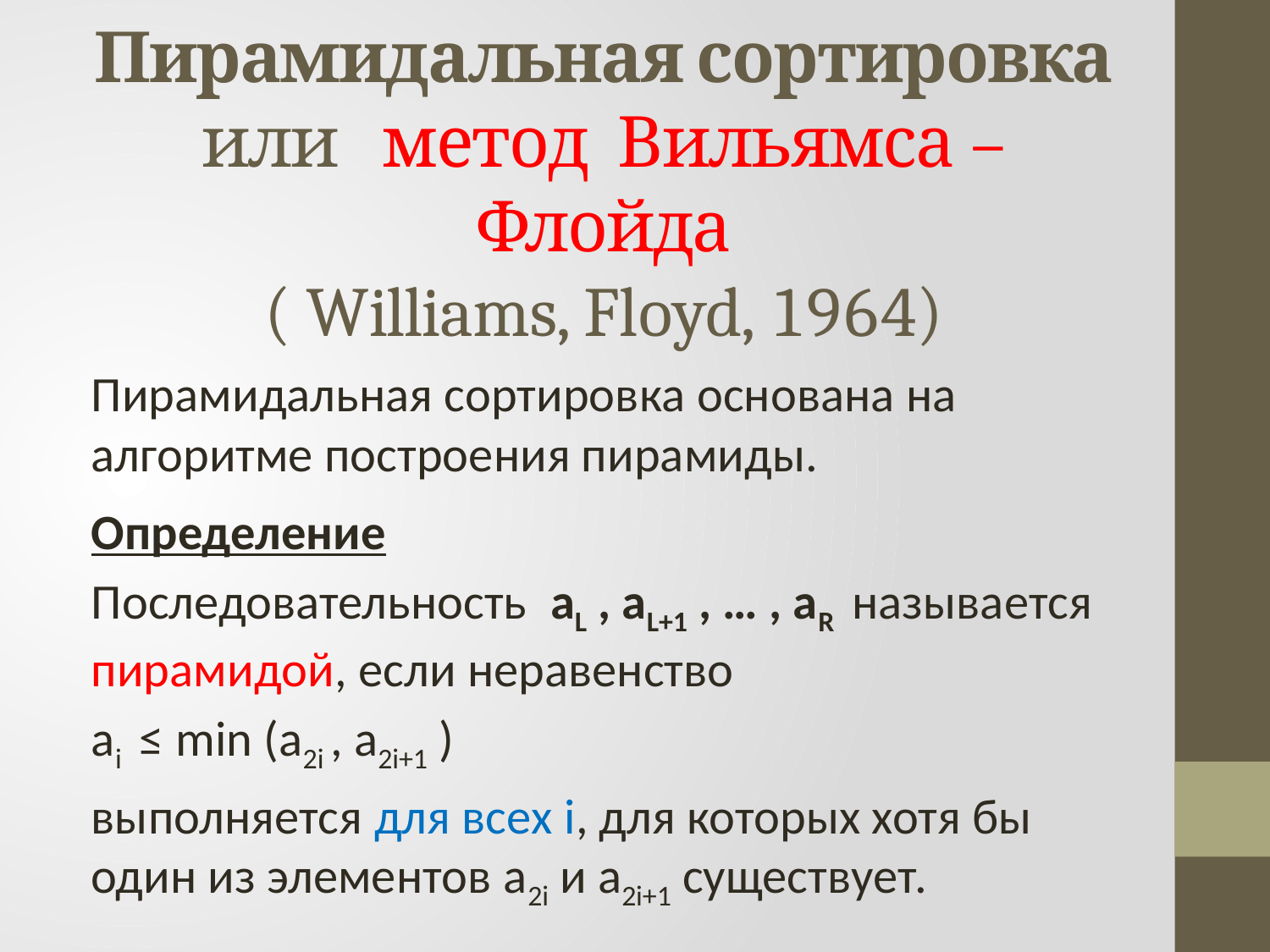

# Пирамидальная сортировка или   метод  Вильямса – Флойда ( Williams, Floyd, 1964)
Пирамидальная сортировка основана на алгоритме построения пирамиды.
Определение
Последовательность  aL , aL+1 , … , aR  называется пирамидой, если неравенство
	ai  ≤ min (a2i , a2i+1 )
выполняется для всех i, для которых хотя бы один из элементов a2i и a2i+1 существует.